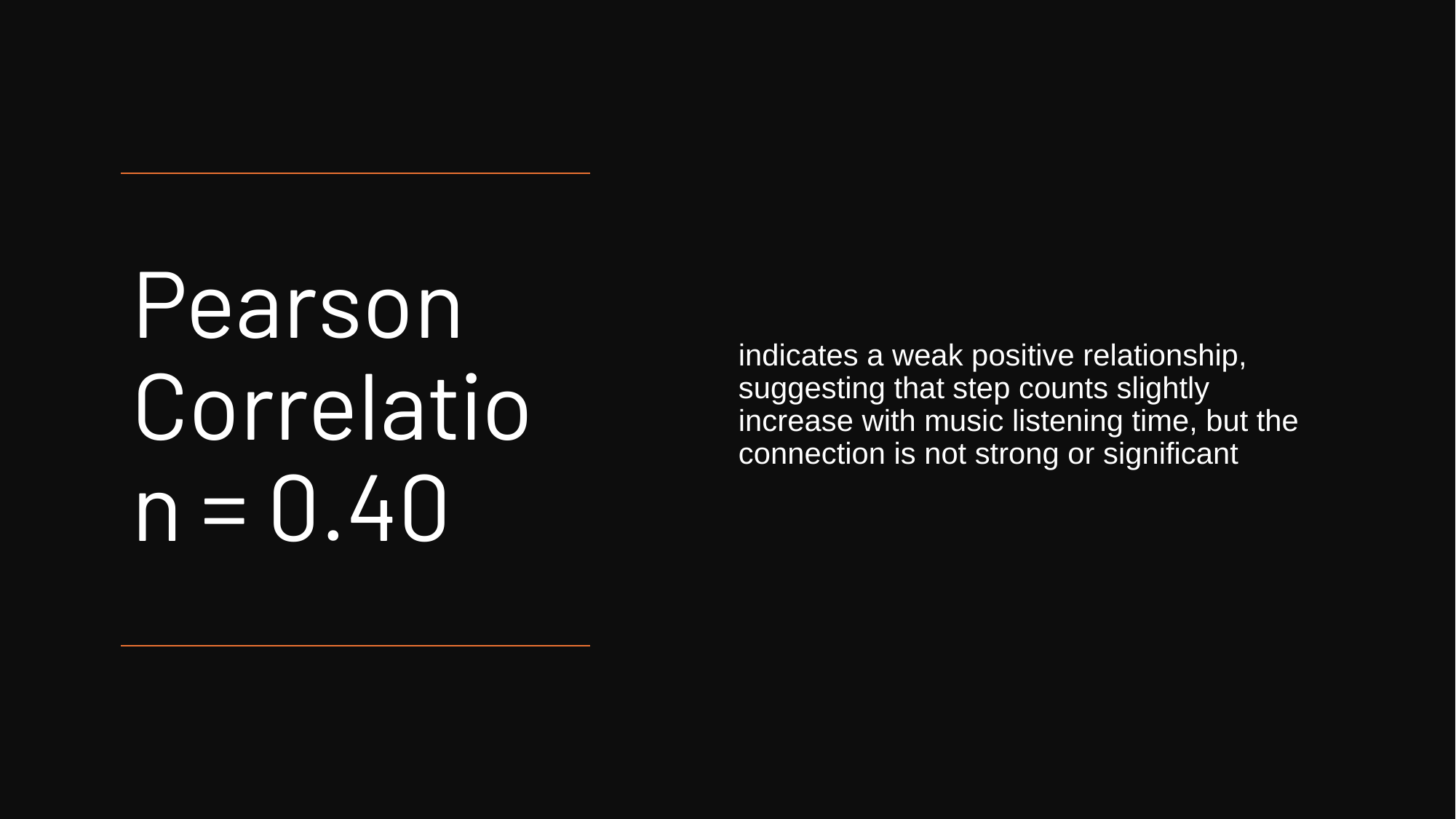

indicates a weak positive relationship, suggesting that step counts slightly increase with music listening time, but the connection is not strong or significant
# Pearson Correlation = 0.40